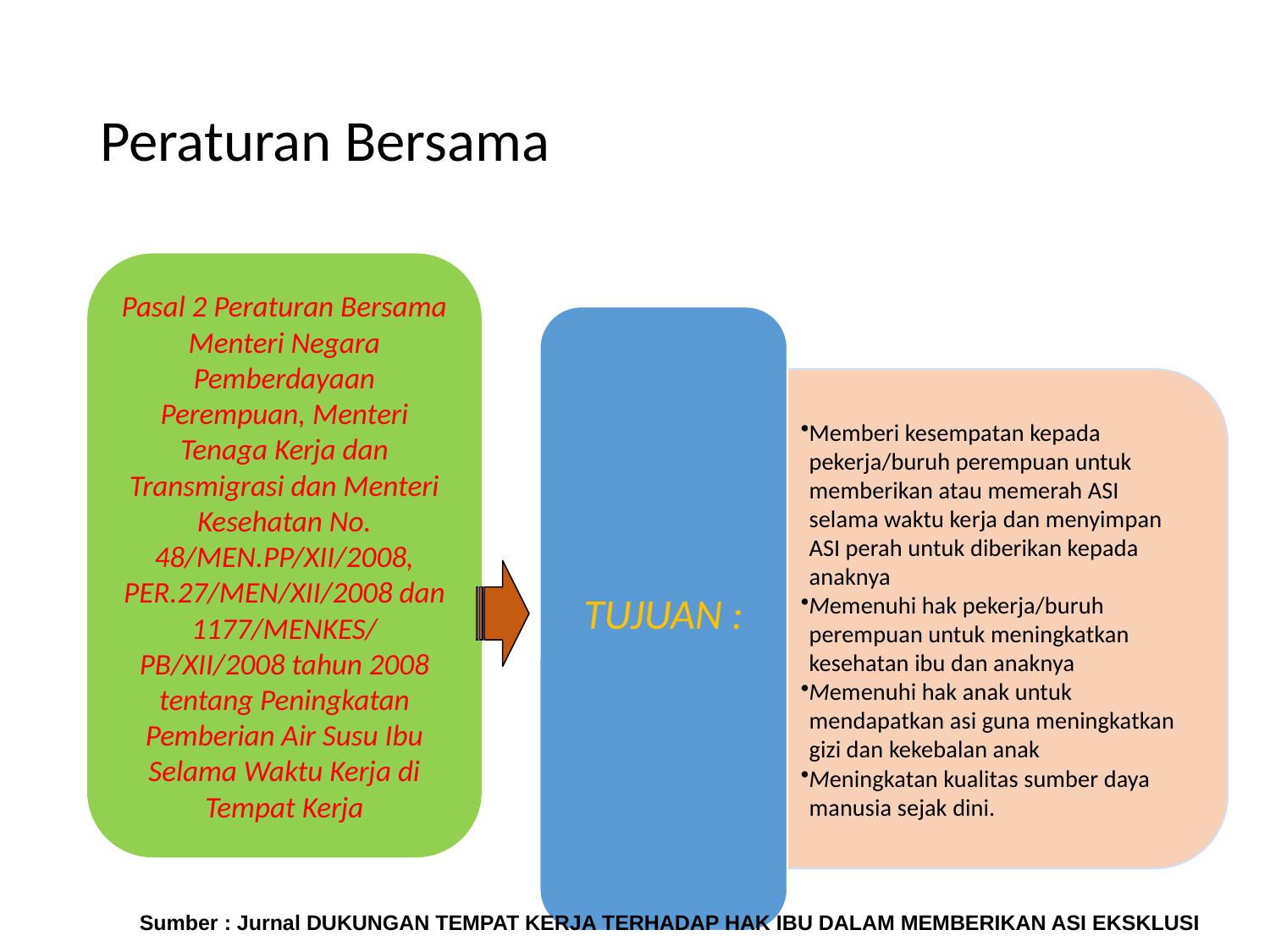

# Peraturan Bersama
Pasal 2 Peraturan Bersama Menteri Negara Pemberdayaan Perempuan, Menteri Tenaga Kerja dan Transmigrasi dan Menteri Kesehatan No. 48/MEN.PP/XII/2008, PER.27/MEN/XII/2008 dan 1177/MENKES/ PB/XII/2008 tahun 2008 tentang Peningkatan Pemberian Air Susu Ibu Selama Waktu Kerja di Tempat Kerja
TUJUAN :
Memberi kesempatan kepada pekerja/buruh perempuan untuk memberikan atau memerah ASI selama waktu kerja dan menyimpan ASI perah untuk diberikan kepada anaknya
Memenuhi hak pekerja/buruh perempuan untuk meningkatkan kesehatan ibu dan anaknya
Memenuhi hak anak untuk mendapatkan asi guna meningkatkan gizi dan kekebalan anak
Meningkatan kualitas sumber daya manusia sejak dini.

Sumber : Jurnal DUKUNGAN TEMPAT KERJA TERHADAP HAK IBU DALAM MEMBERIKAN ASI EKSKLUSI